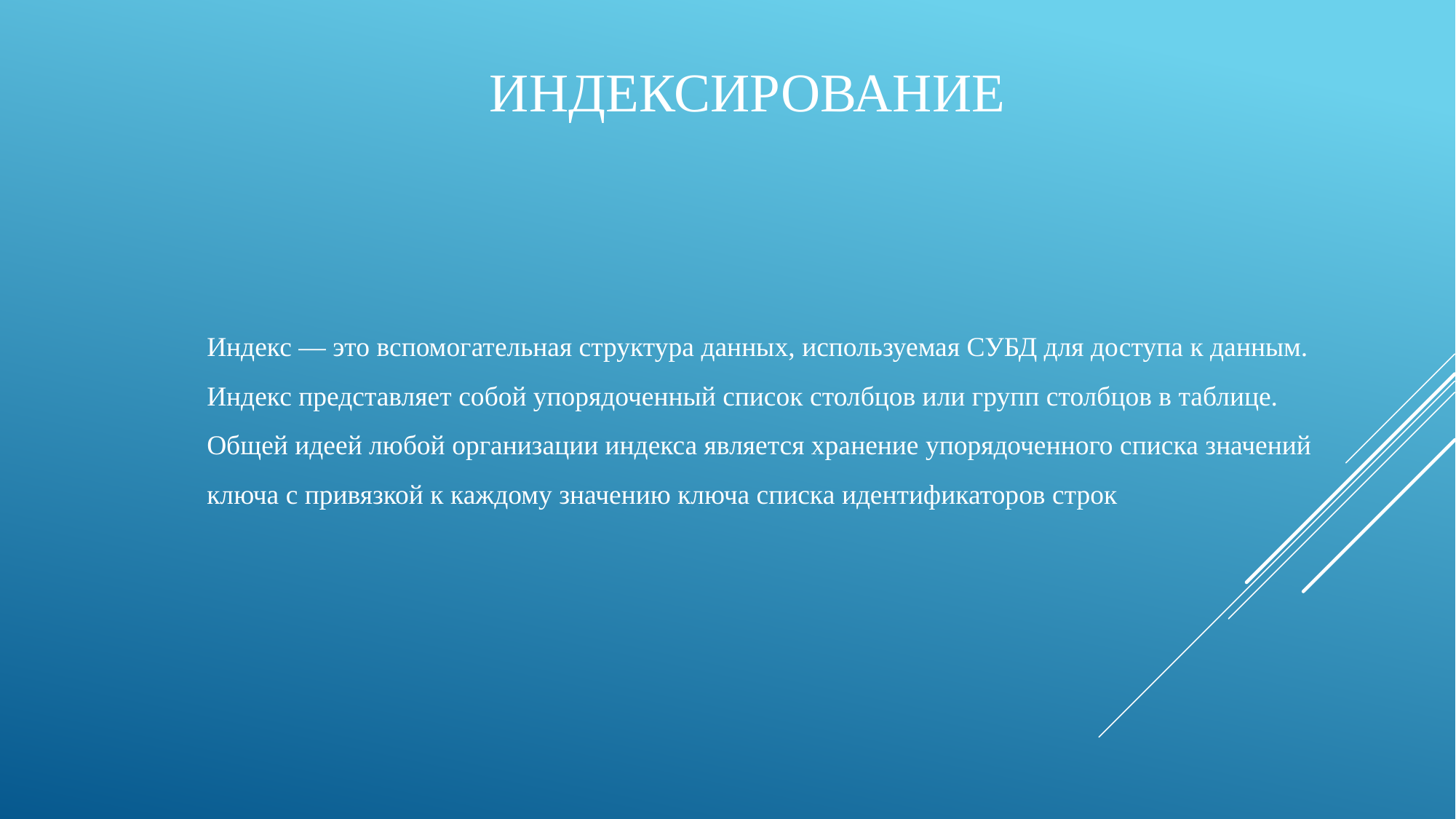

# Индексирование
Индекс — это вспомогательная структура данных, используемая СУБД для доступа к данным. Индекс представляет собой упорядоченный список столбцов или групп столбцов в таблице.
Общей идеей любой организации индекса является хранение упорядоченного списка значений ключа с привязкой к каждому значению ключа списка идентификаторов строк